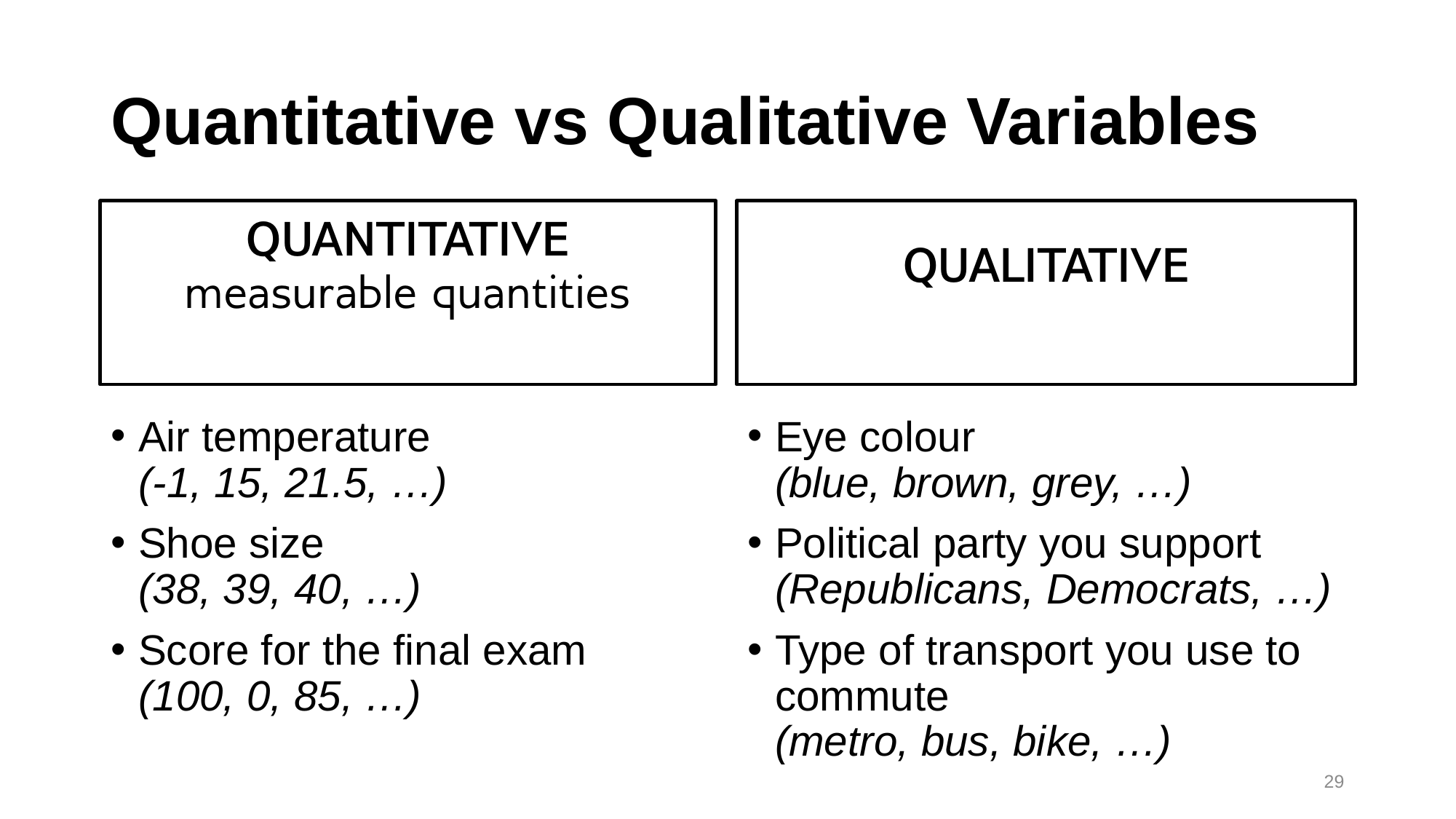

# Quantitative vs Qualitative Variables
QUANTITATIVE
measurable quantities
can be ordered
QUALITATIVE
can’t be ordered
Air temperature
(-1, 15, 21.5, …)
Shoe size
(38, 39, 40, …)
Score for the final exam
(100, 0, 85, …)
Eye colour
(blue, brown, grey, …)
Political party you support (Republicans, Democrats, …)
Type of transport you use to commute
(metro, bus, bike, …)
29